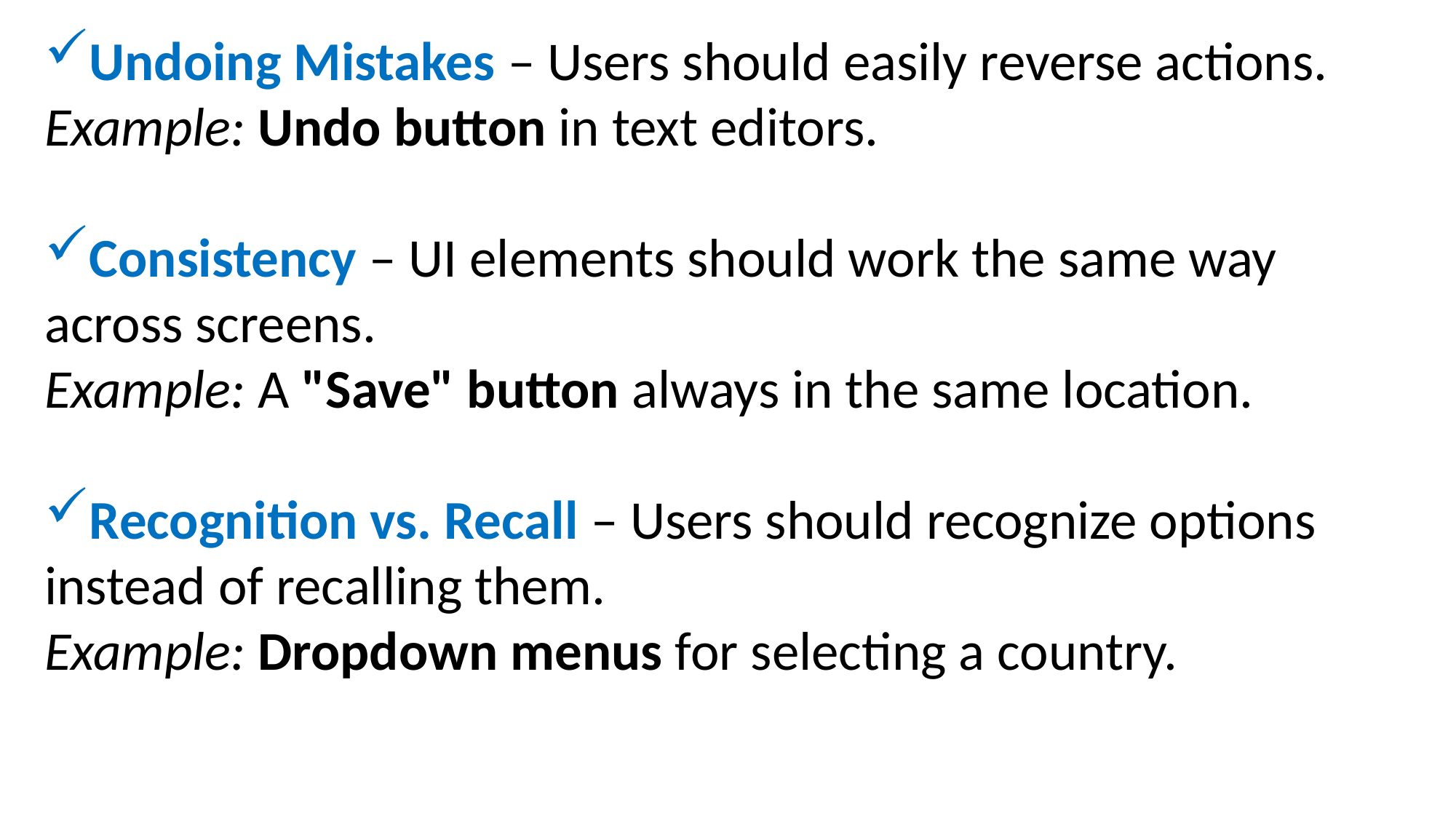

Undoing Mistakes – Users should easily reverse actions.
Example: Undo button in text editors.

Consistency – UI elements should work the same way across screens.
Example: A "Save" button always in the same location.

Recognition vs. Recall – Users should recognize options instead of recalling them.
Example: Dropdown menus for selecting a country.